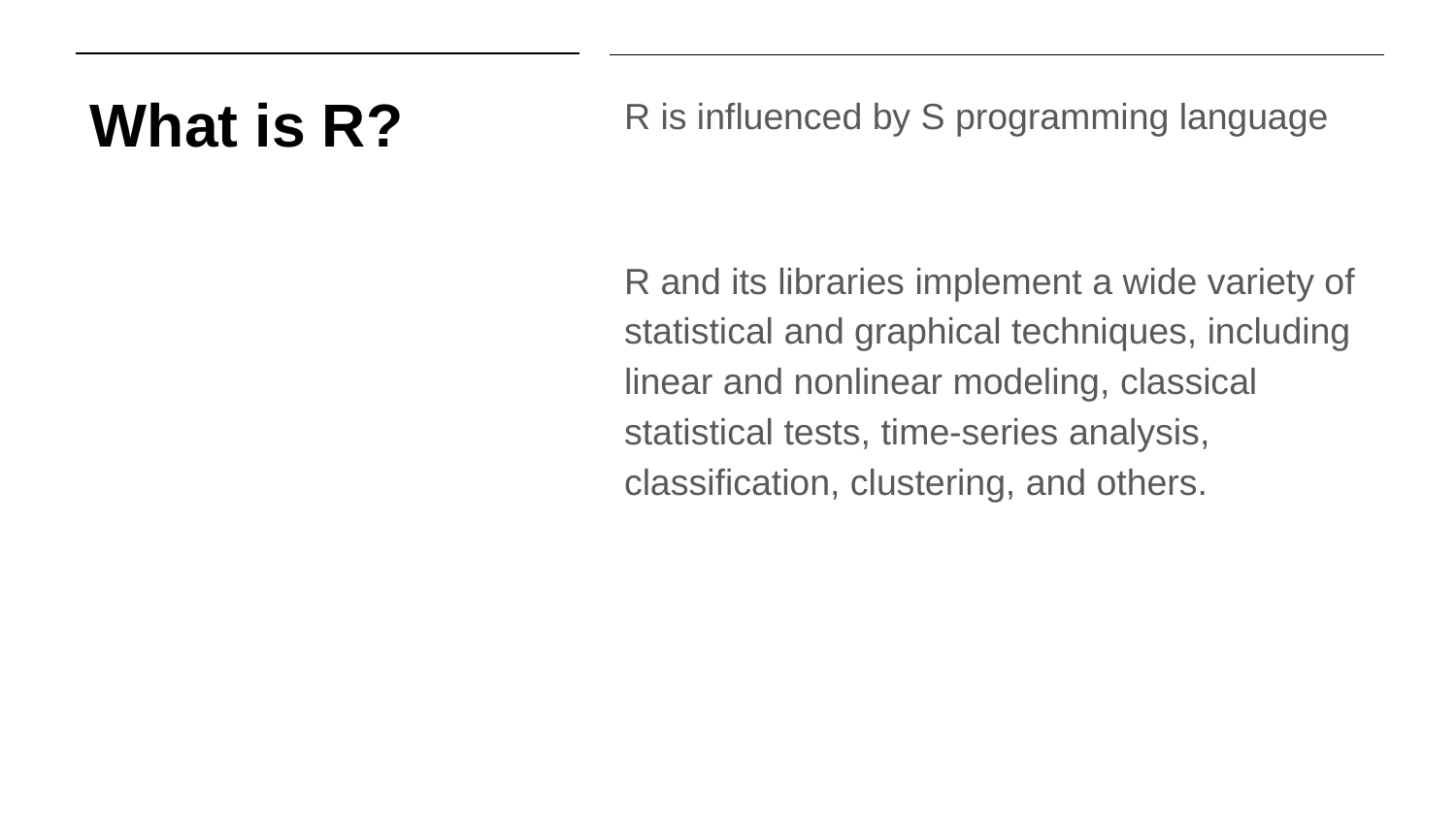

# What is R?
R is influenced by S programming language

R and its libraries implement a wide variety of statistical and graphical techniques, including linear and nonlinear modeling, classical statistical tests, time-series analysis, classification, clustering, and others.